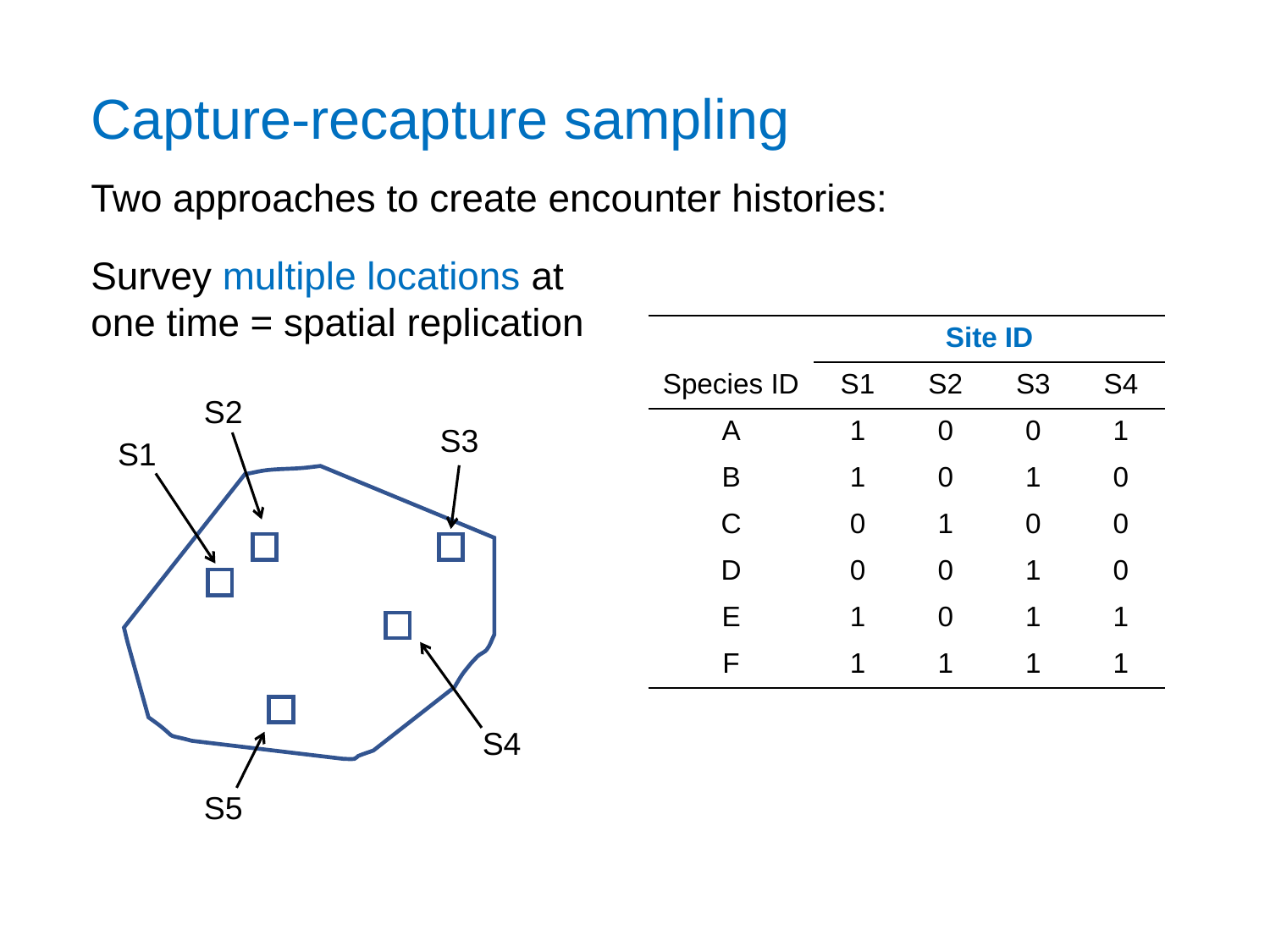

Capture-recapture sampling
Two approaches to create encounter histories:
Survey multiple locations at one time = spatial replication
|  | Site ID |  |  |  |
| --- | --- | --- | --- | --- |
| Species ID | S1 | S2 | S3 | S4 |
| A | 1 | 0 | 0 | 1 |
| B | 1 | 0 | 1 | 0 |
| C | 0 | 1 | 0 | 0 |
| D | 0 | 0 | 1 | 0 |
| E | 1 | 0 | 1 | 1 |
| F | 1 | 1 | 1 | 1 |
S2
S3
S1

S4
S5